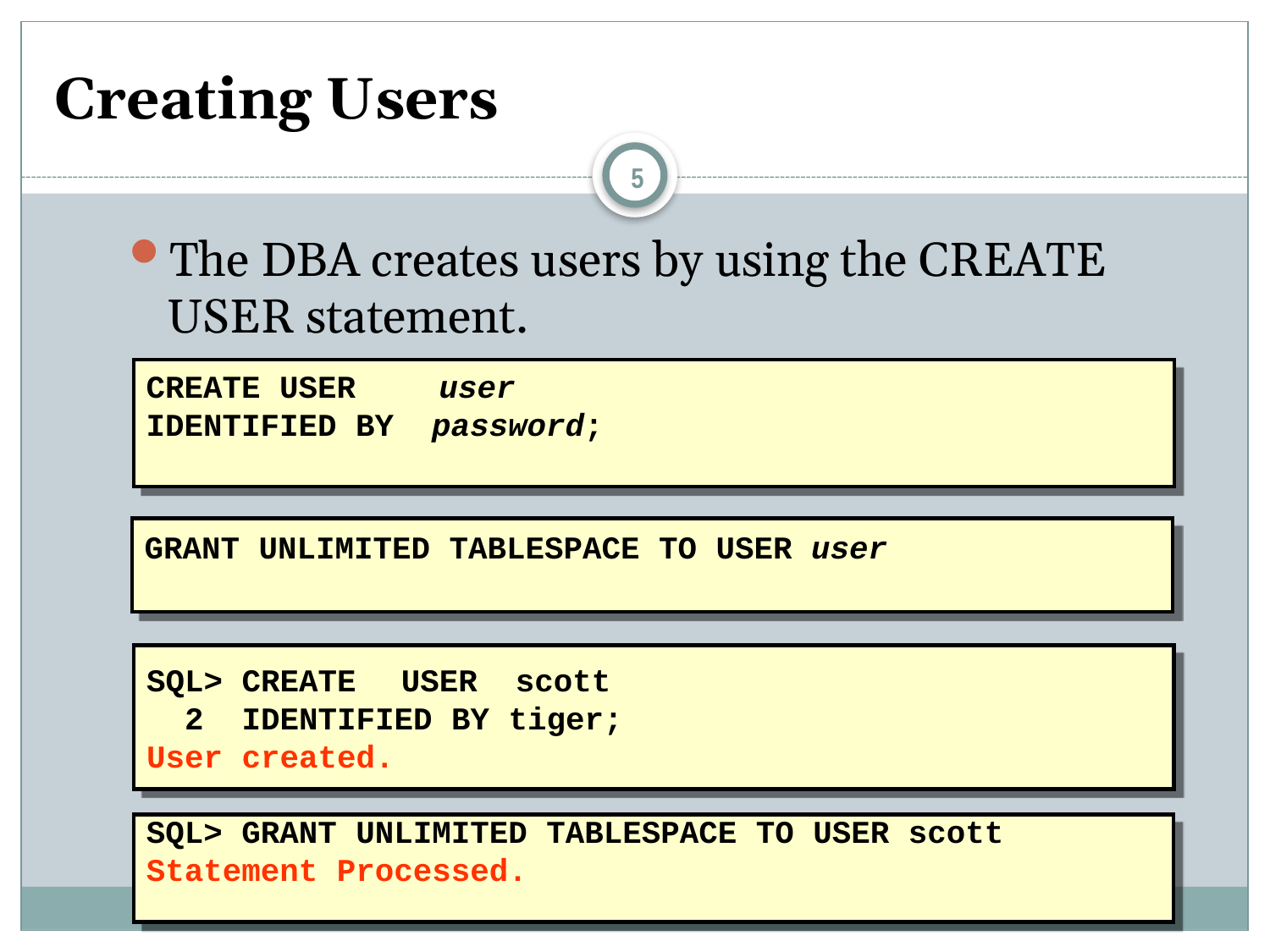

# Creating Users
5
The DBA creates users by using the CREATE USER statement.
CREATE USER 	  user
IDENTIFIED BY  password;

GRANT UNLIMITED TABLESPACE TO USER user

SQL> CREATE	USER  scott
  2  IDENTIFIED BY tiger;
User created.
SQL> GRANT UNLIMITED TABLESPACE TO USER scott
Statement Processed.